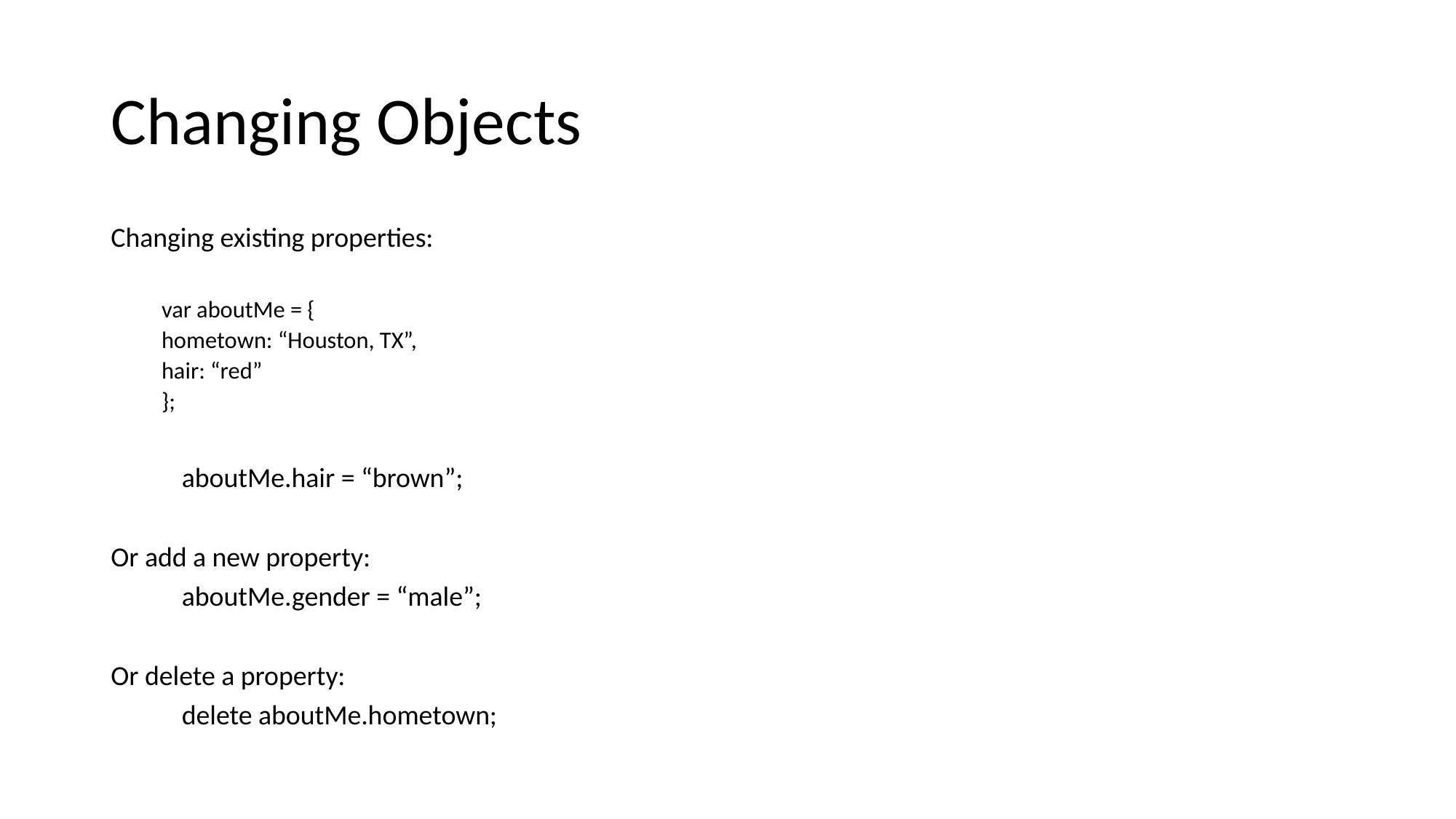

# Changing Objects
Changing existing properties:

var aboutMe = {
	hometown: “Houston, TX”,
	hair: “red”
};

	aboutMe.hair = “brown”;

Or add a new property:
	aboutMe.gender = “male”;

Or delete a property:
	delete aboutMe.hometown;